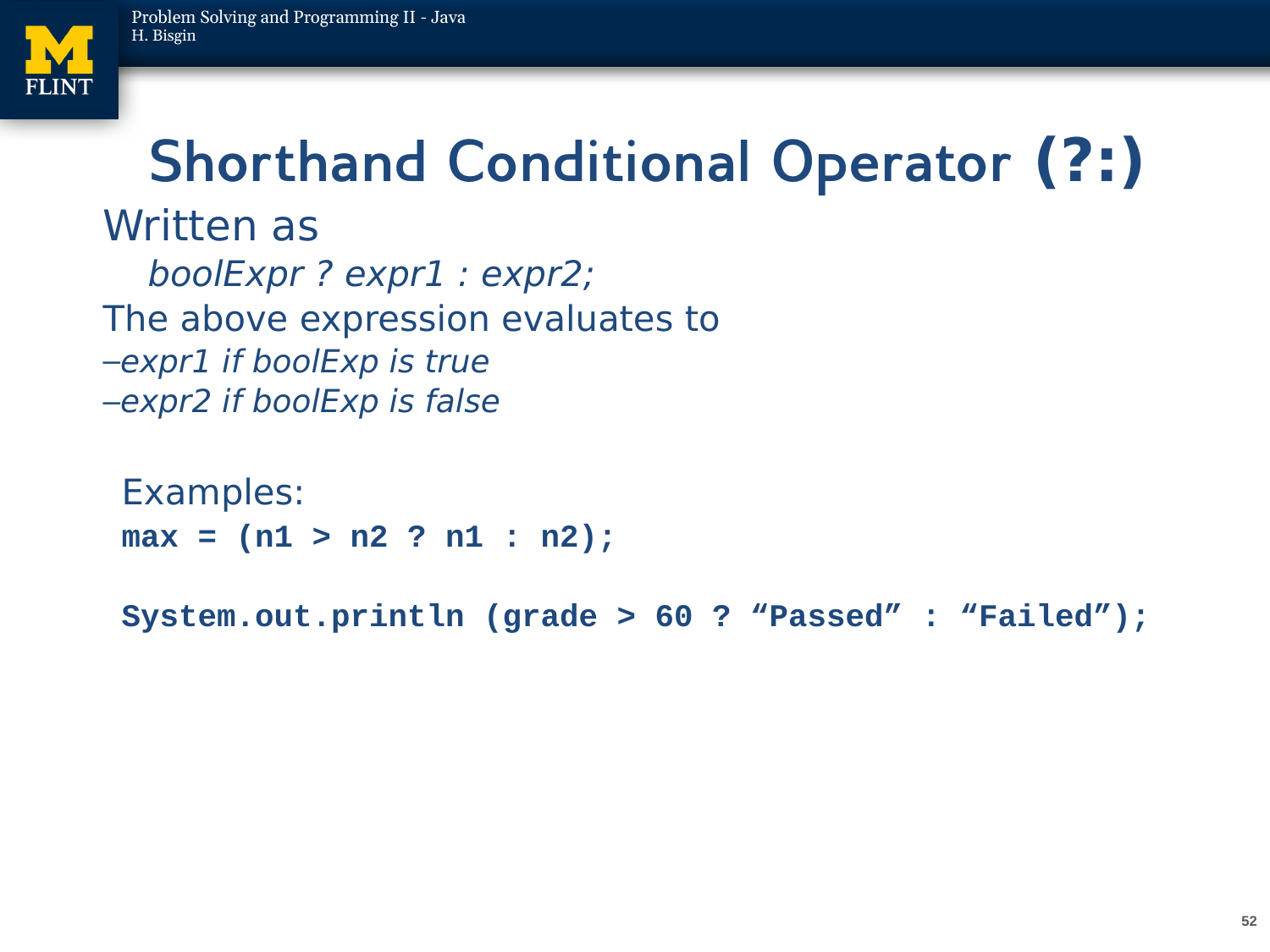

# Shorthand Conditional Operator (?:)
Written as
    boolExpr ? expr1 : expr2;
The above expression evaluates to
expr1 if boolExp is true
expr2 if boolExp is false

Examples:
max = (n1 > n2 ? n1 : n2);

System.out.println (grade > 60 ? “Passed” : “Failed”);
52